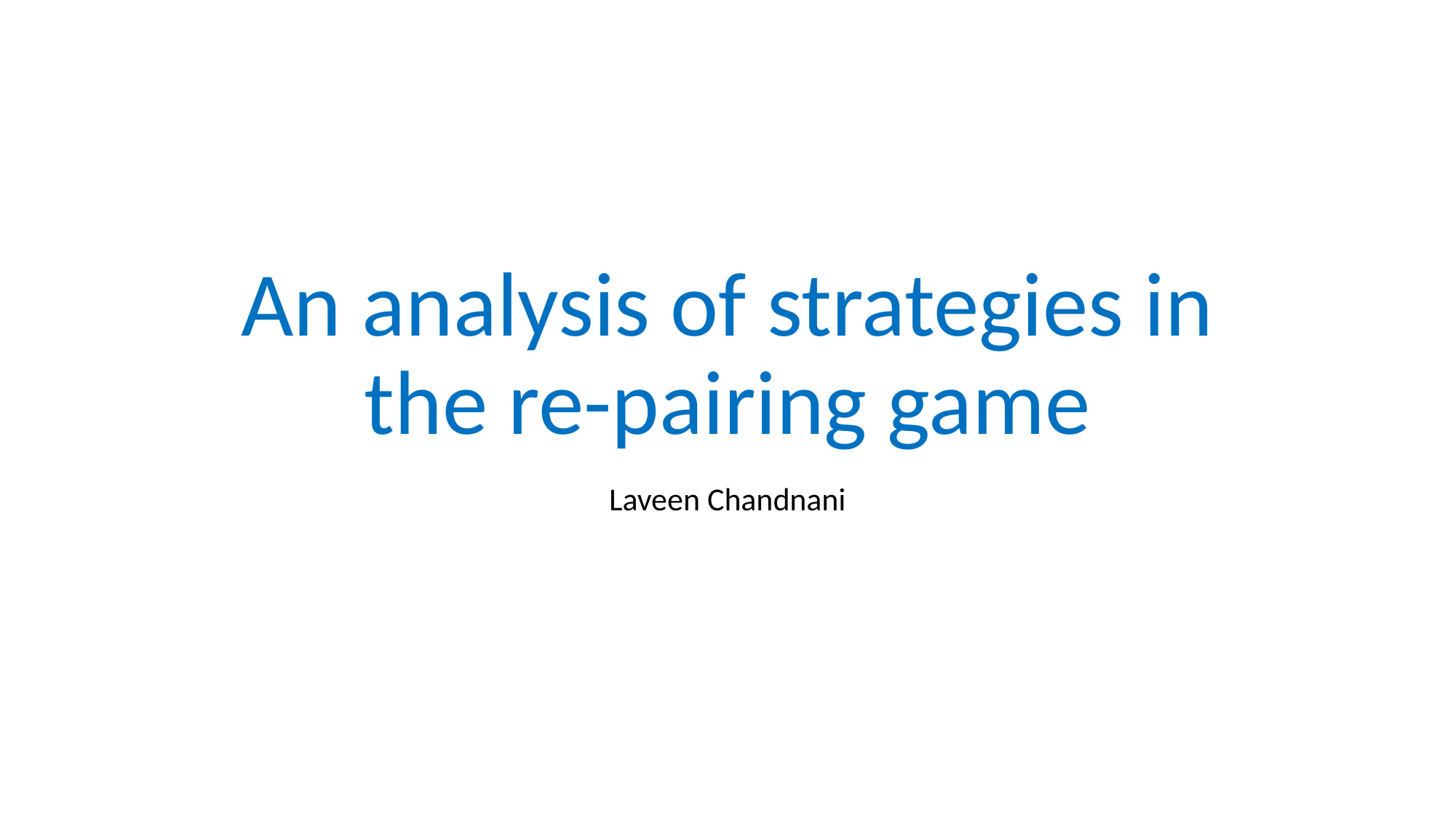

# An analysis of strategies in the re-pairing game
Laveen Chandnani